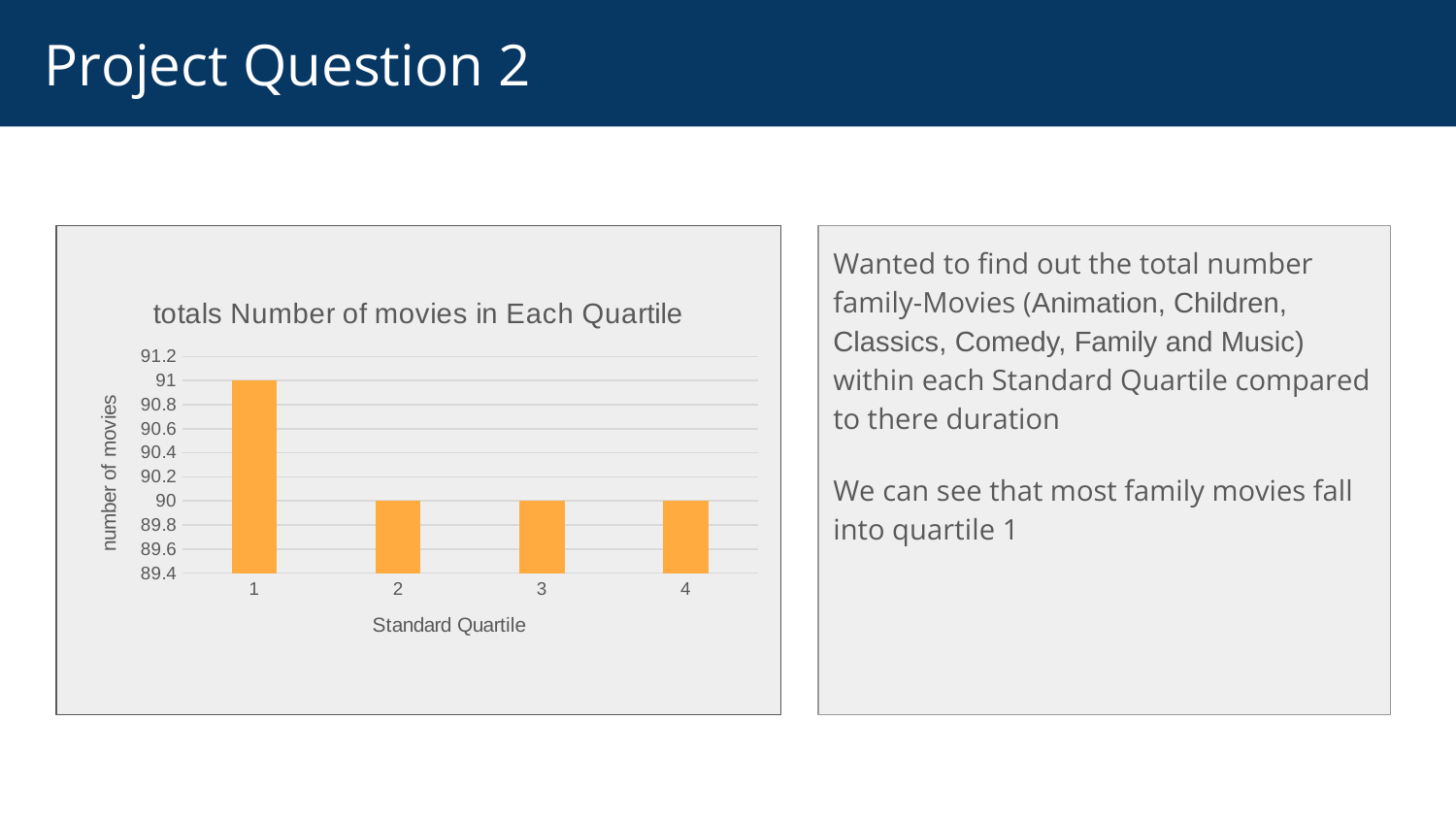

# Project Question 2

Wanted to find out the total number  family-Movies (Animation, Children, Classics, Comedy, Family and Music) within each Standard Quartile compared to there duration
We can see that most family movies fall into quartile 1

### Chart: totals Number of movies in Each Quartile

| Category | totals |
|---|---|
| 1 | 91.0 |
| 2 | 90.0 |
| 3 | 90.0 |
| 4 | 90.0 |